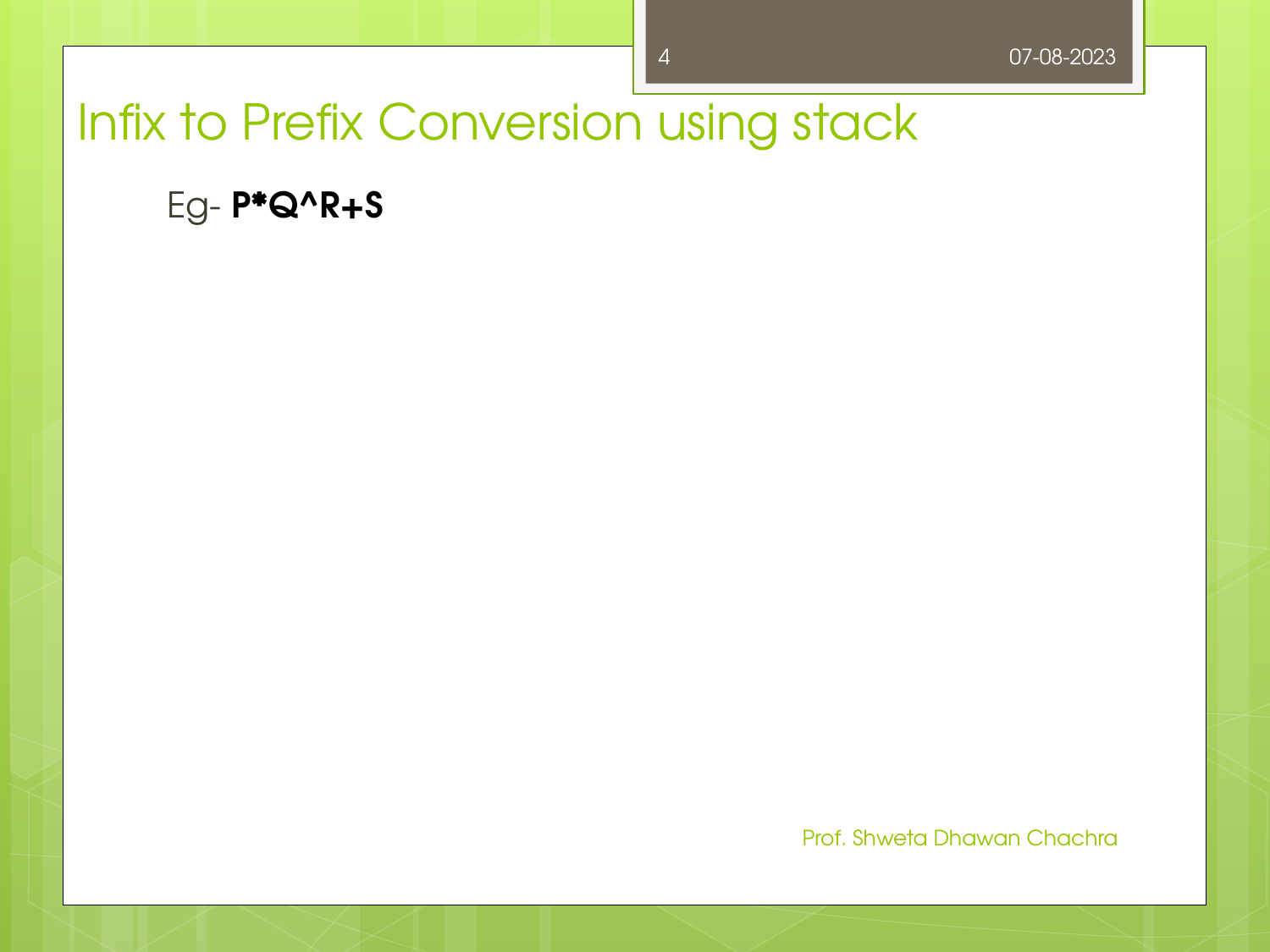

4
07-08-2023
# Infix to Prefix Conversion using stack
Eg- P*Q^R+S

Prof. Shweta Dhawan Chachra